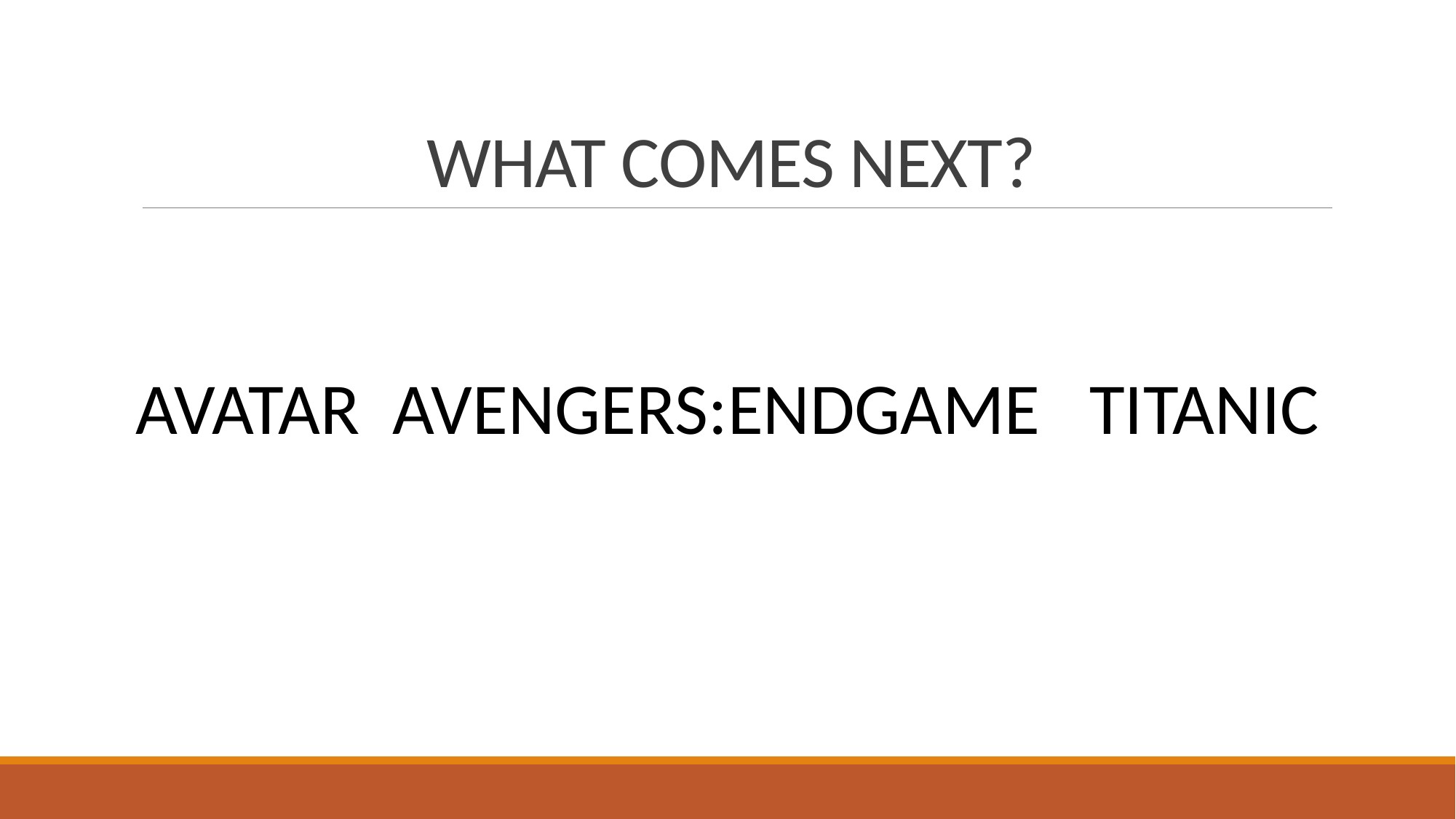

# WHAT COMES NEXT?
AVATAR  AVENGERS:ENDGAME   TITANIC